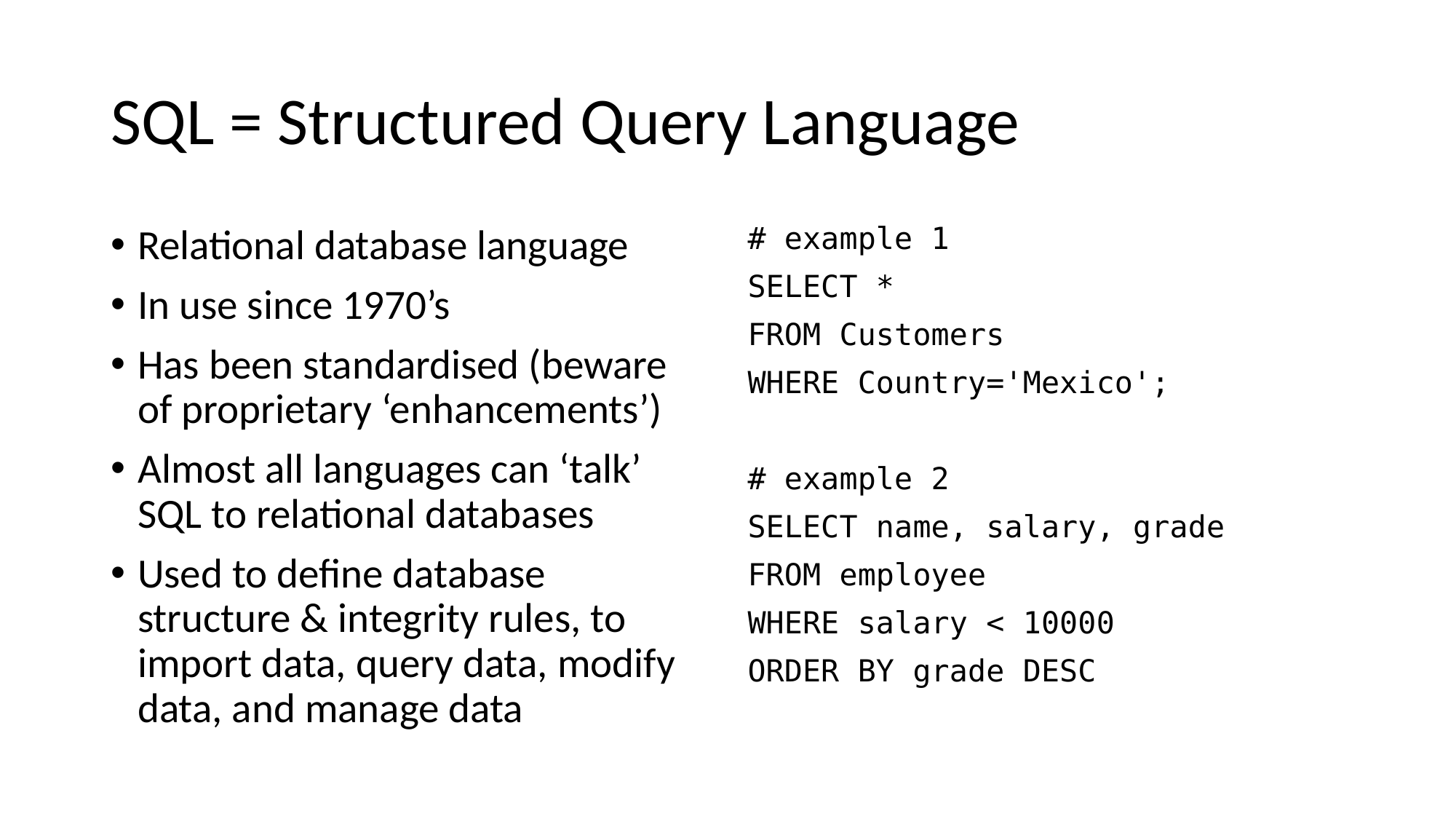

# SQL = Structured Query Language
Relational database language
In use since 1970’s
Has been standardised (beware of proprietary ‘enhancements’)
Almost all languages can ‘talk’ SQL to relational databases
Used to define database structure & integrity rules, to import data, query data, modify data, and manage data
# example 1
SELECT *
FROM Customers
WHERE Country='Mexico';

# example 2
SELECT name, salary, grade
FROM employee
WHERE salary < 10000
ORDER BY grade DESC